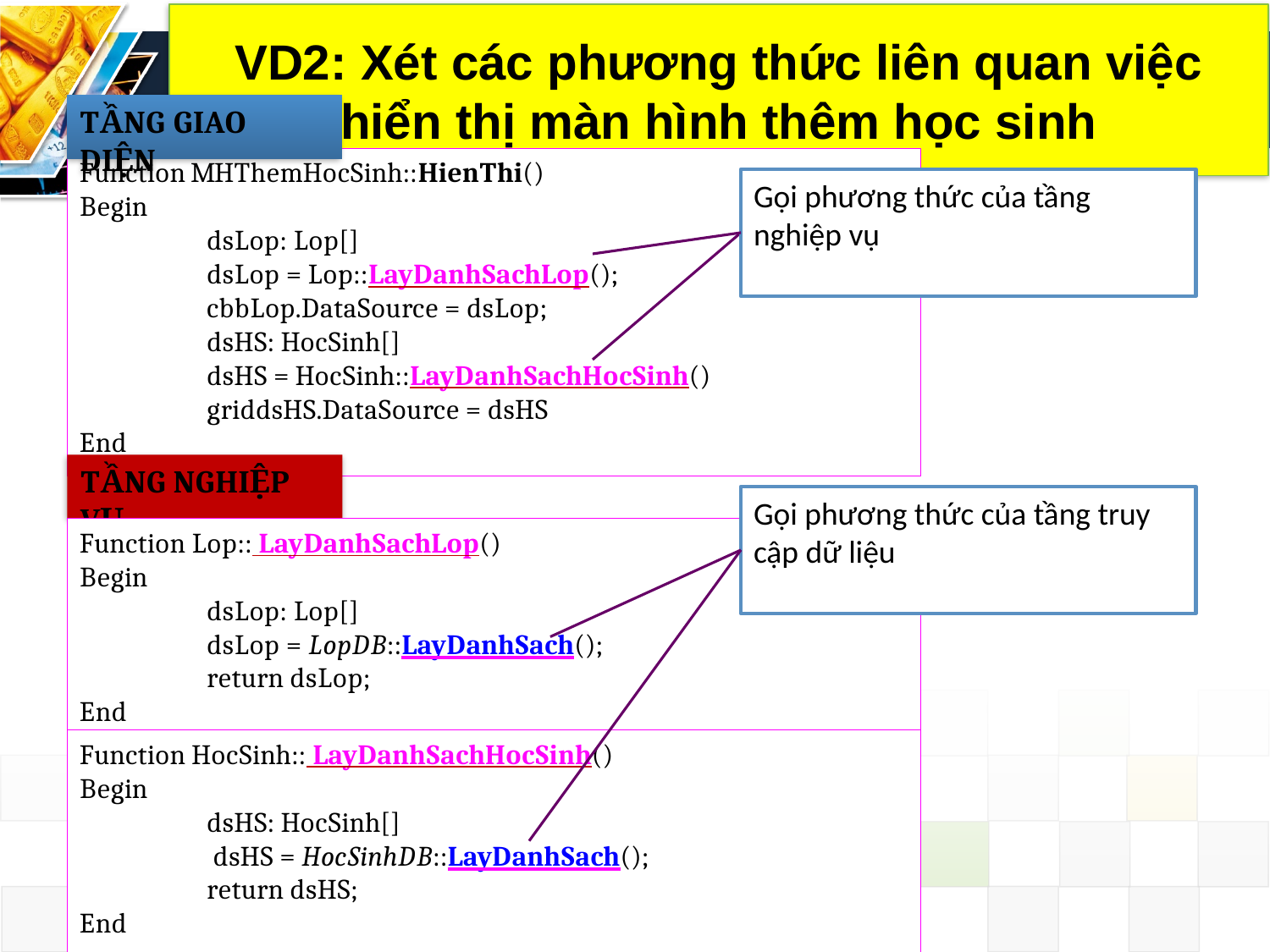

# VD2: Xét các phương thức liên quan việc hiển thị màn hình thêm học sinh
TẦNG GIAO DIỆN
Function MHThemHocSinh::HienThi()
Begin
	dsLop: Lop[]
	dsLop = Lop::LayDanhSachLop();
	cbbLop.DataSource = dsLop;
	dsHS: HocSinh[]
	dsHS = HocSinh::LayDanhSachHocSinh()
	griddsHS.DataSource = dsHS
End
Gọi phương thức của tầng nghiệp vụ
TẦNG NGHIỆP VỤ
Gọi phương thức của tầng truy cập dữ liệu
Function Lop:: LayDanhSachLop()
Begin
	dsLop: Lop[]
	dsLop = LopDB::LayDanhSach();
	return dsLop;
End
Function HocSinh:: LayDanhSachHocSinh()
Begin
	dsHS: HocSinh[]
	 dsHS = HocSinhDB::LayDanhSach();
	return dsHS;
End